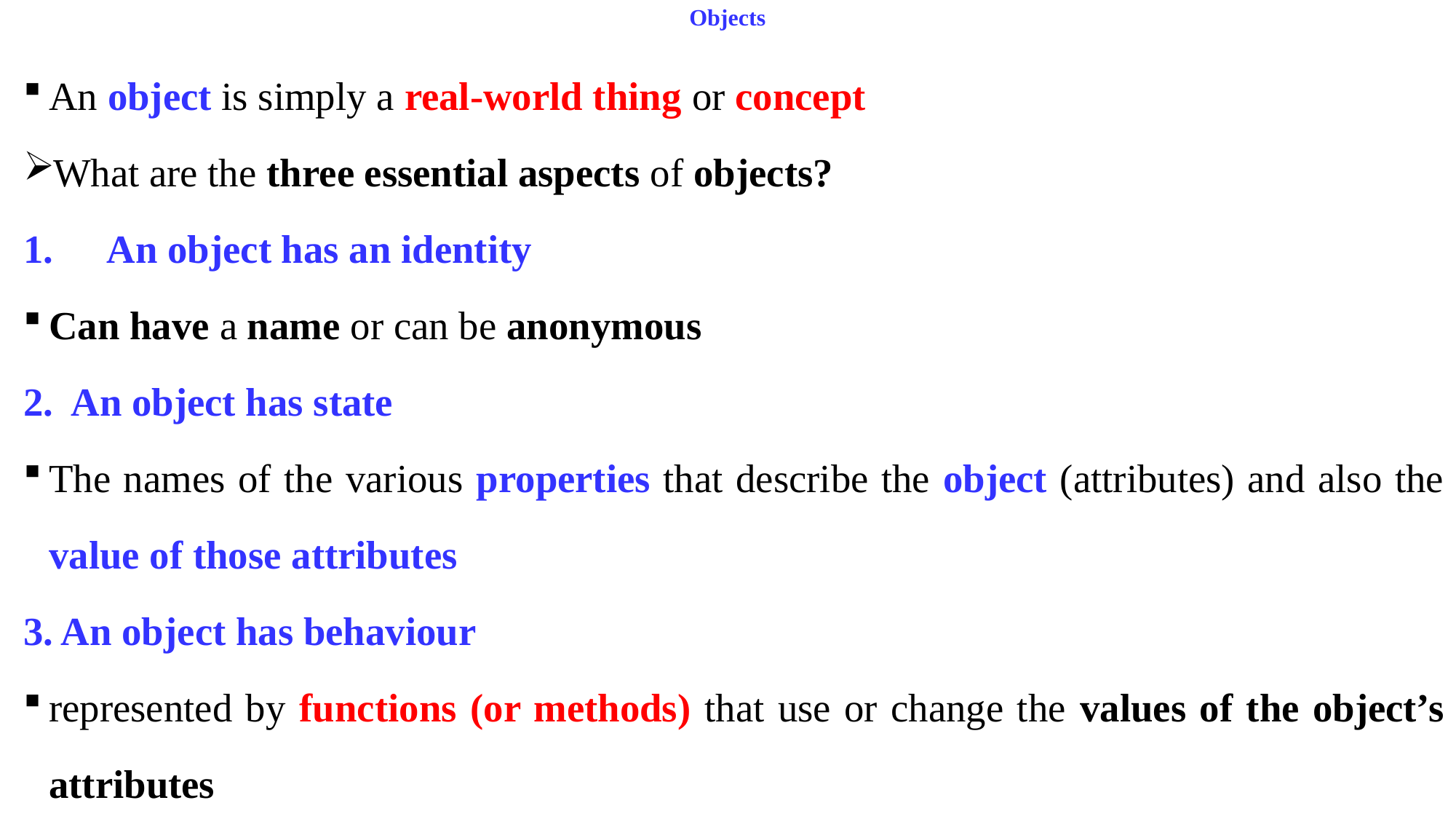

# Objects
An object is simply a real-world thing or concept
What are the three essential aspects of objects?
An object has an identity
Can have a name or can be anonymous
2.  An object has state
The names of the various properties that describe the object (attributes) and also the value of those attributes
3. An object has behaviour
represented by functions (or methods) that use or change the values of the object’s attributes
8